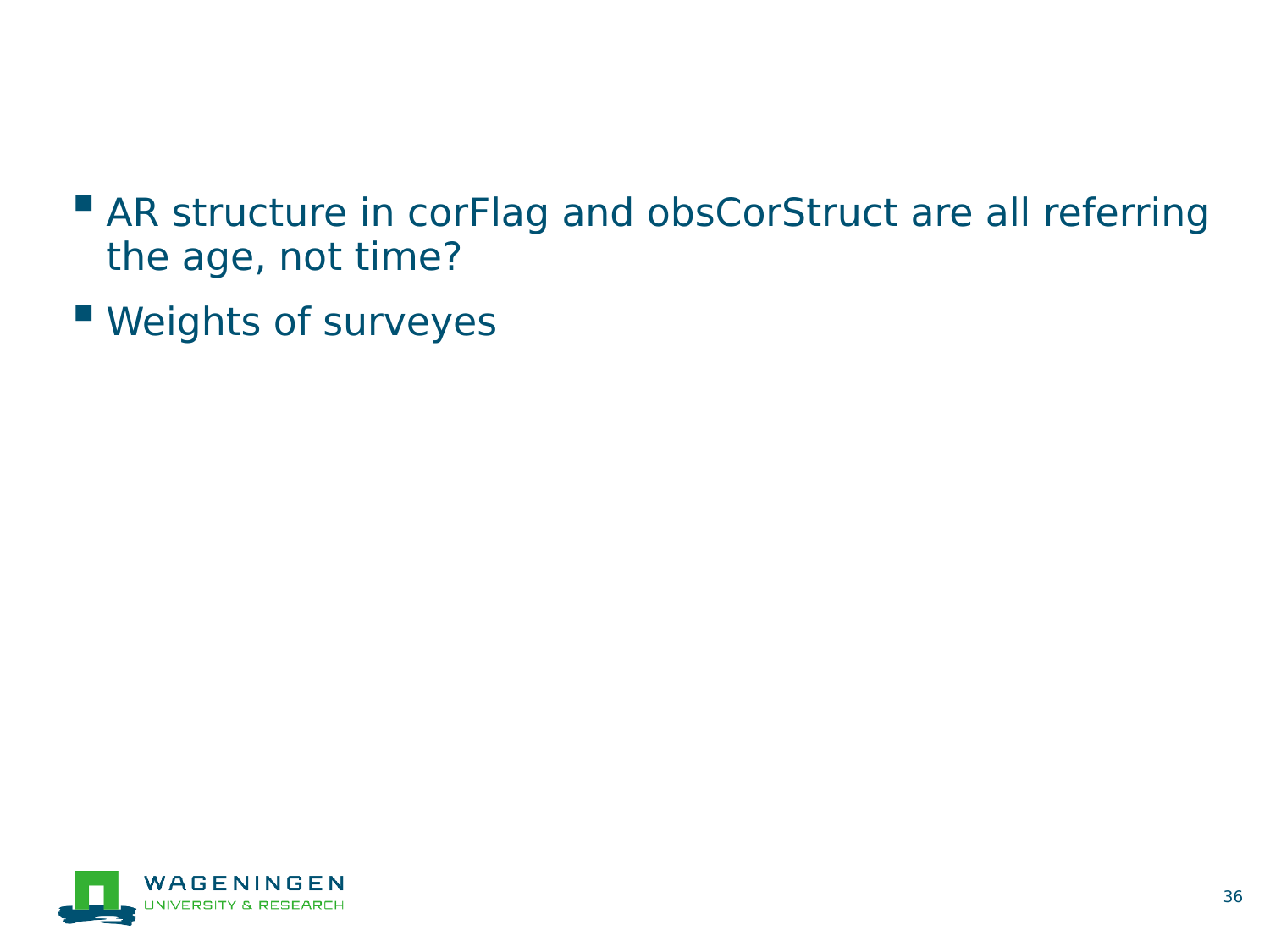

#
AR structure in corFlag and obsCorStruct are all referring the age, not time?
Weights of surveyes
36